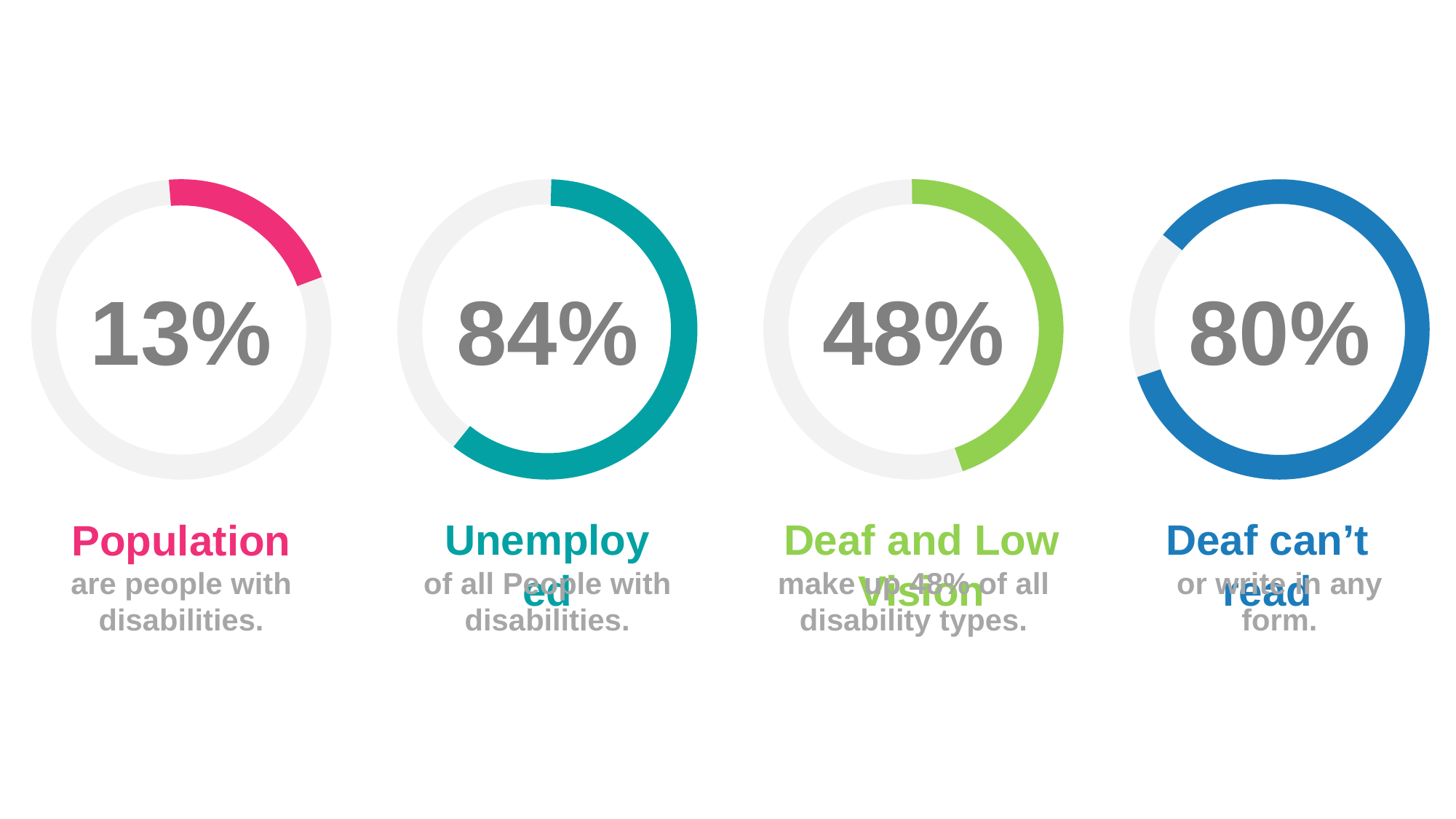

13%
84%
48%
80%
Population
are people with disabilities.
Unemployed
of all People with disabilities.
Deaf and Low Vision
make up 48% of all disability types.
Deaf can’t read
or write in any form.